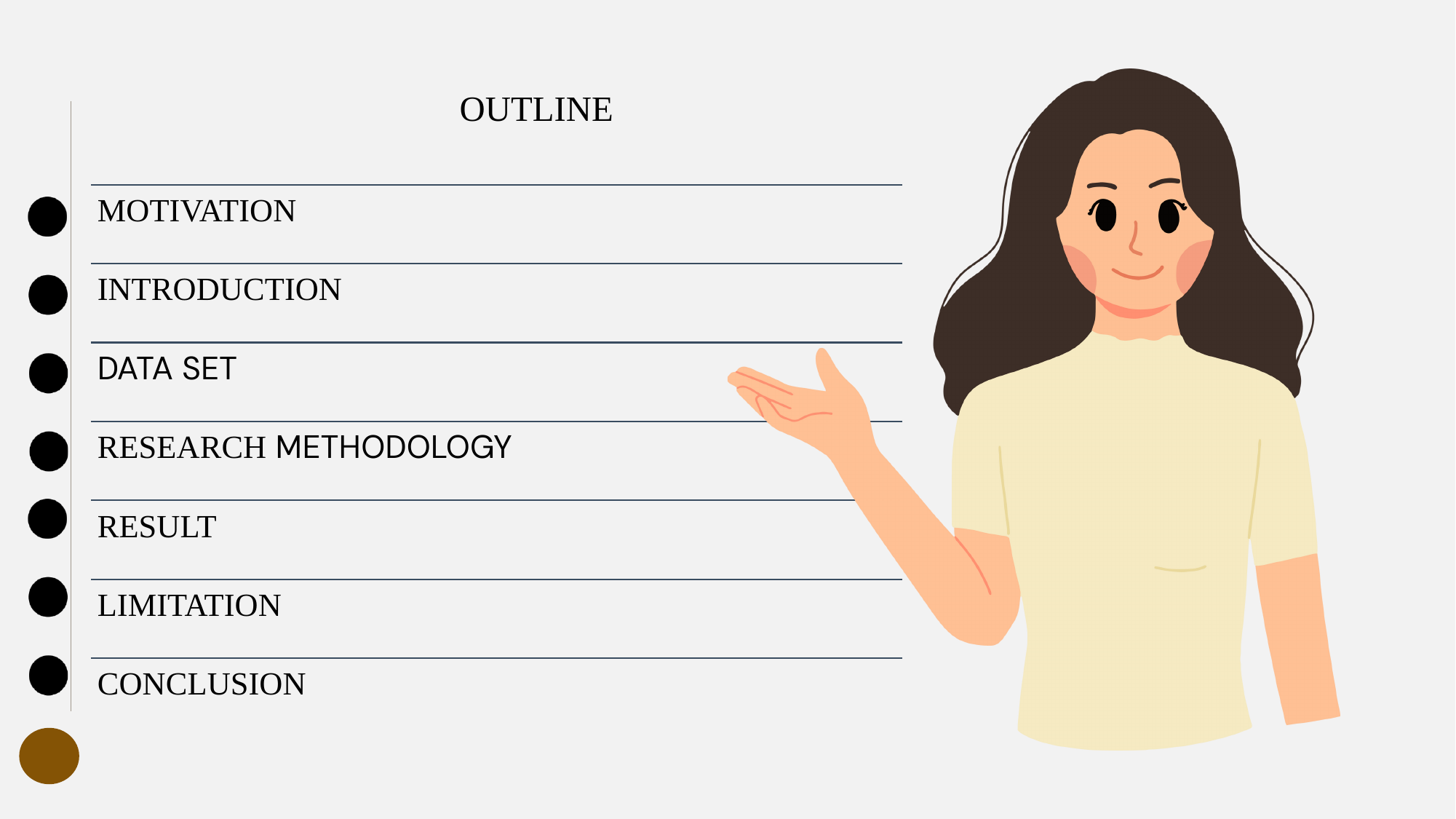

OUTLINE

MOTIVATION

INTRODUCTION

DATA SET

RESEARCH METHODOLOGY

RESULT

LIMITATION

CONCLUSION